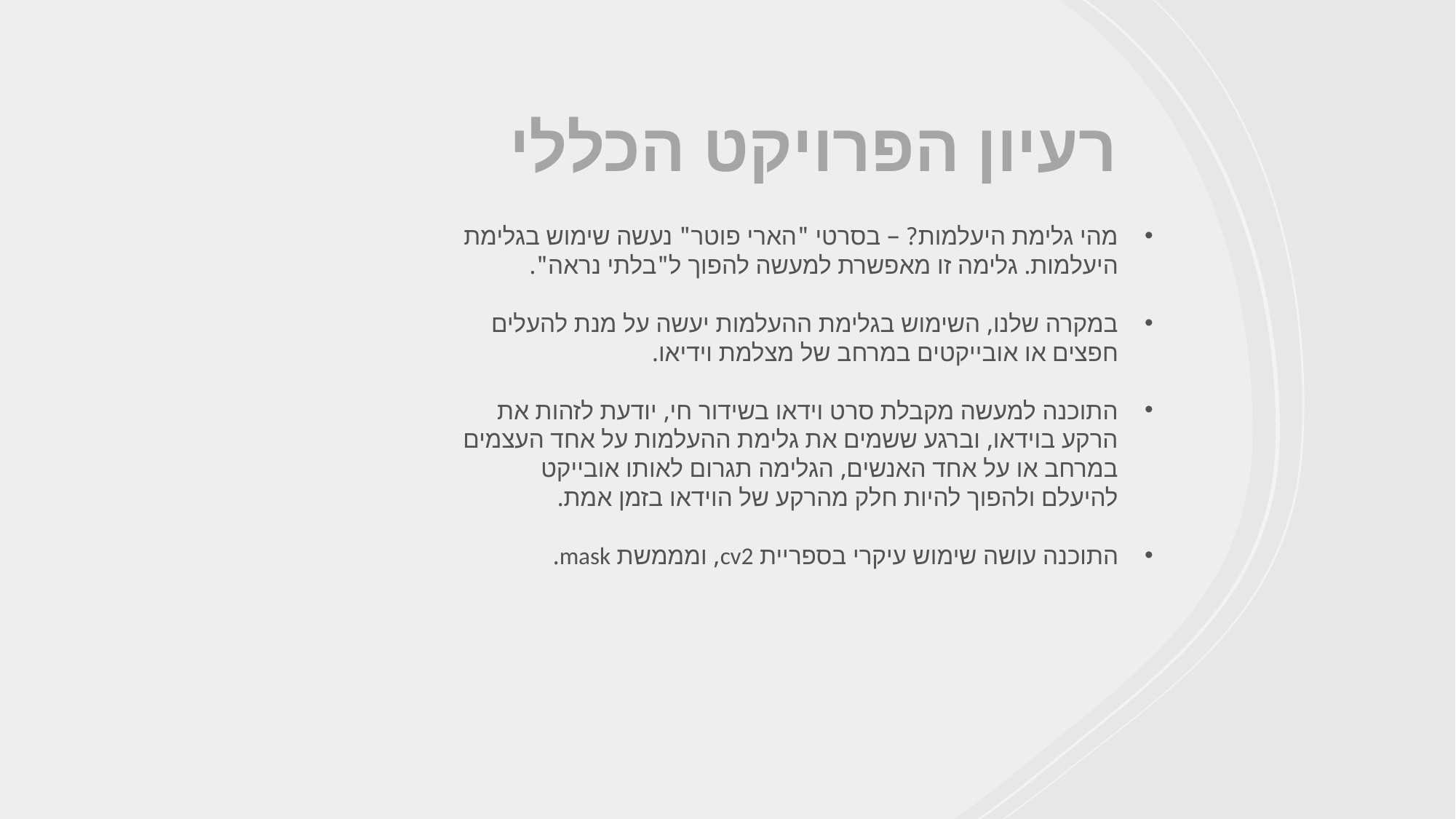

רעיון הפרויקט הכללי
מהי גלימת היעלמות? – בסרטי "הארי פוטר" נעשה שימוש בגלימת היעלמות. גלימה זו מאפשרת למעשה להפוך ל"בלתי נראה".

במקרה שלנו, השימוש בגלימת ההעלמות יעשה על מנת להעלים חפצים או אובייקטים במרחב של מצלמת וידיאו.

התוכנה למעשה מקבלת סרט וידאו בשידור חי, יודעת לזהות את הרקע בוידאו, וברגע ששמים את גלימת ההעלמות על אחד העצמים במרחב או על אחד האנשים, הגלימה תגרום לאותו אובייקט להיעלם ולהפוך להיות חלק מהרקע של הוידאו בזמן אמת.

התוכנה עושה שימוש עיקרי בספריית cv2, ומממשת mask.